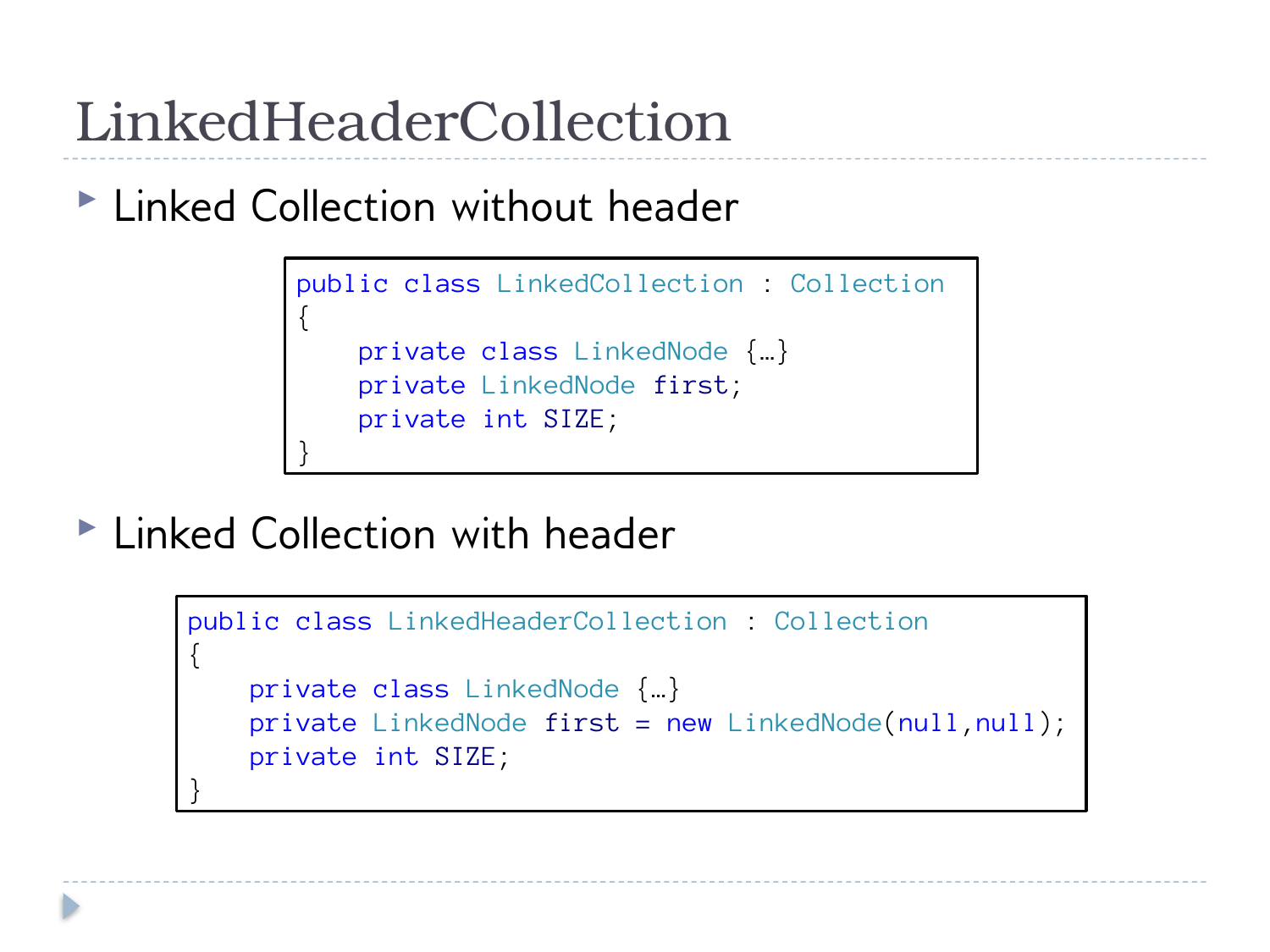

# LinkedHeaderCollection
Linked Collection without header

Linked Collection with header
public class LinkedCollection : Collection
{
    private class LinkedNode {…}
    private LinkedNode first;
    private int SIZE;
}
public class LinkedHeaderCollection : Collection
{
    private class LinkedNode {…}
    private LinkedNode first = new LinkedNode(null,null);
    private int SIZE;
}